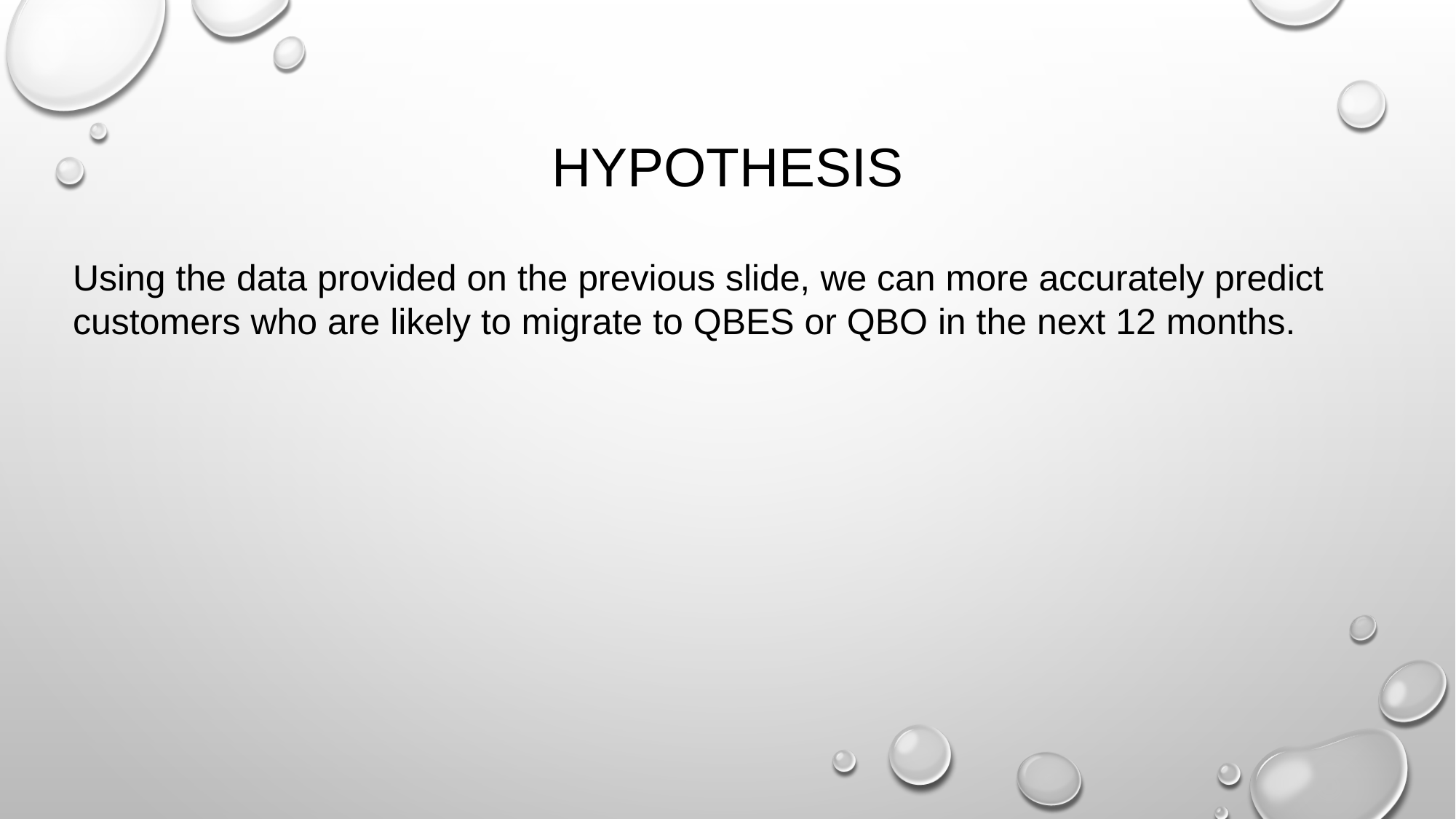

# Hypothesis
Using the data provided on the previous slide, we can more accurately predict customers who are likely to migrate to QBES or QBO in the next 12 months.